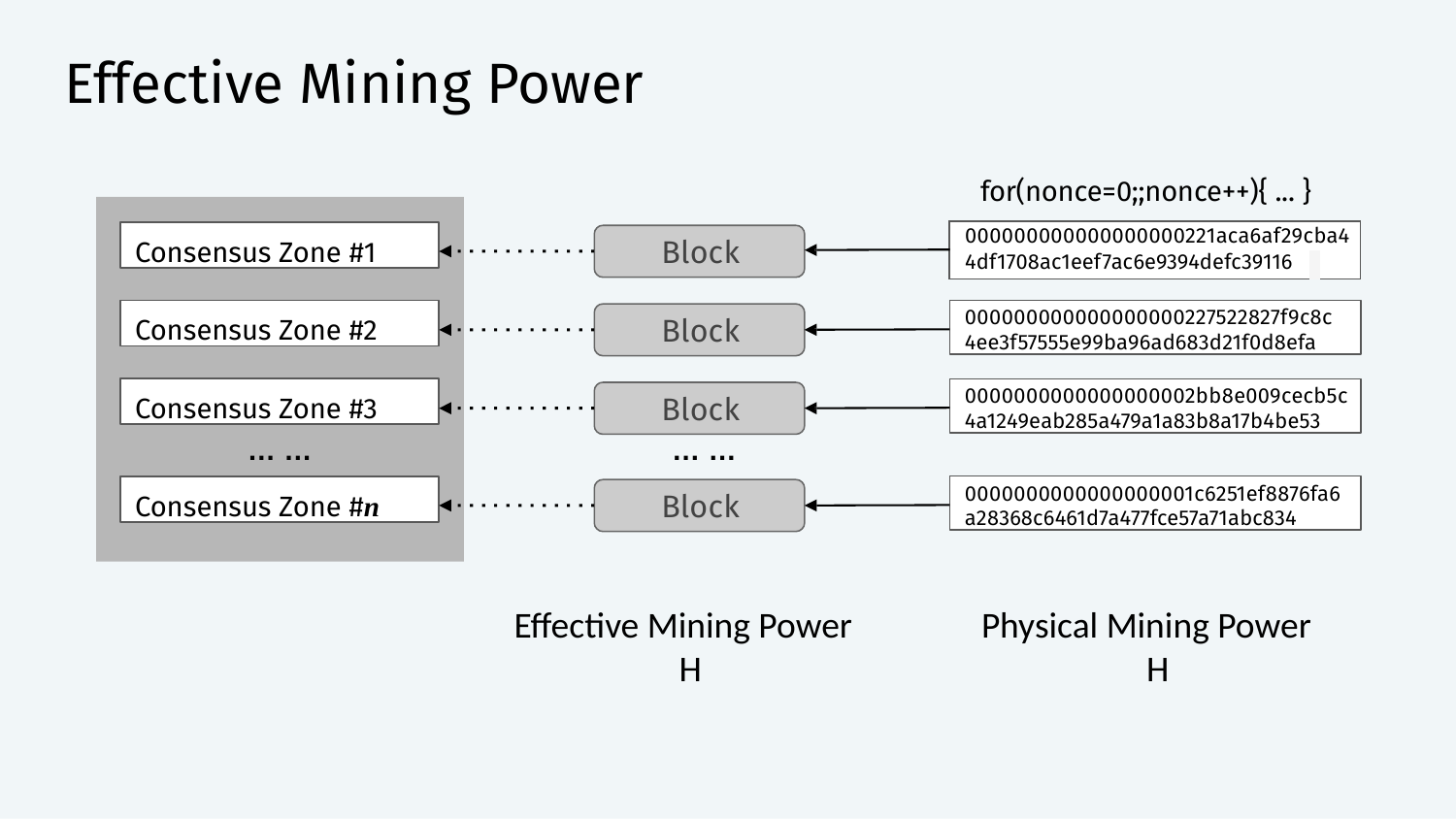

# Effective Mining Power
for(nonce=0;;nonce++){ ... }

| 000000000000000000221aca6af29cba4 |  |
| --- | --- |
| 4df1708ac1eef7ac6e9394defc39116 |  |
Consensus Zone #1

Block

Consensus Zone #2
000000000000000000227522827f9c8c
4ee3f57555e99ba96ad683d21f0d8efa

Block

Consensus Zone #3
0000000000000000002bb8e009cecb5c
4a1249eab285a479a1a83b8a17b4be53

Block

… …
… …
Consensus Zone #n
0000000000000000001c6251ef8876fa6
a28368c6461d7a477fce57a71abc834

Block

Effective Mining Power
                    H
Physical Mining Power
                    H